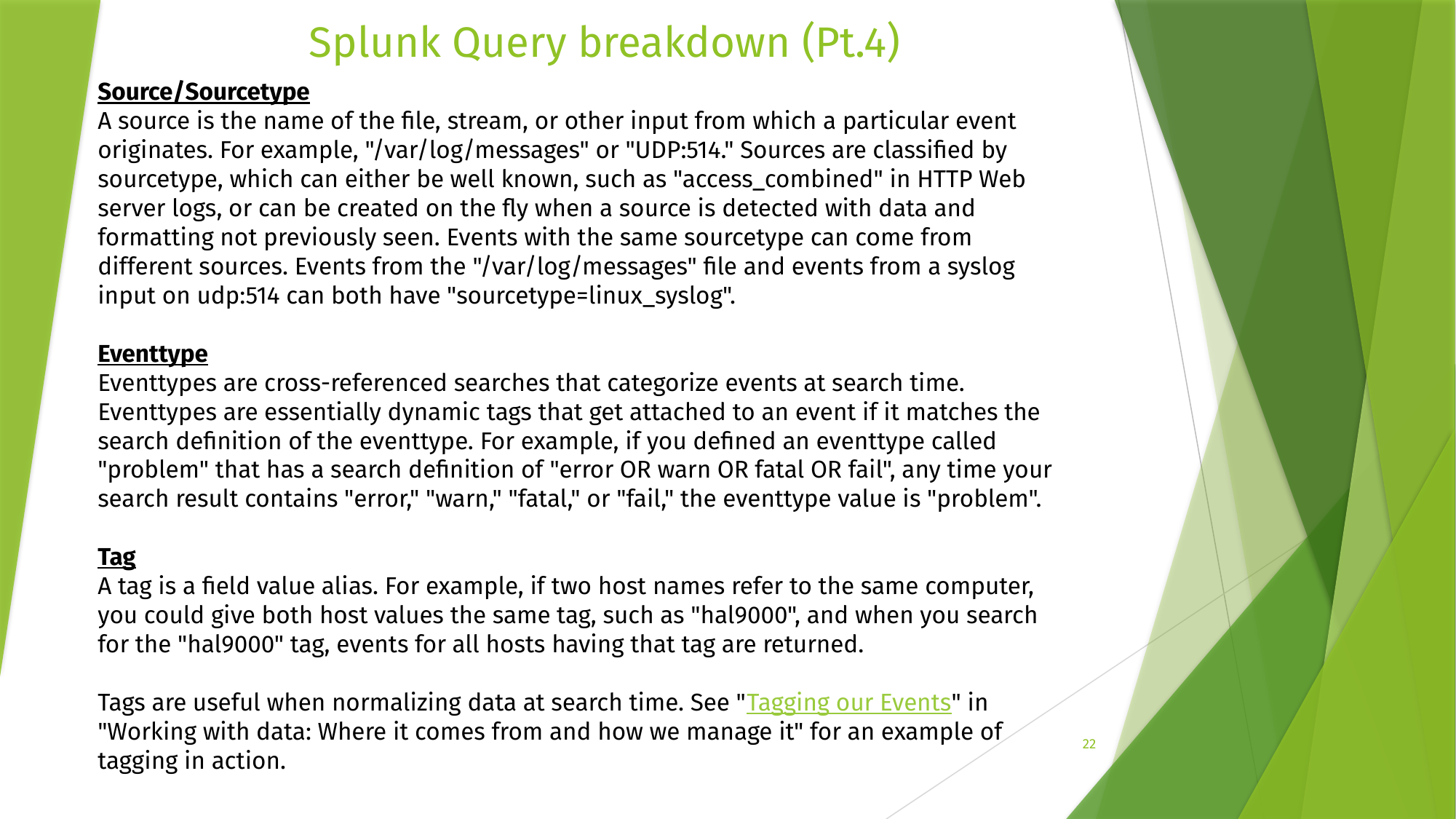

Splunk Query breakdown (Pt.4)
Source/Sourcetype
A source is the name of the file, stream, or other input from which a particular event originates. For example, "/var/log/messages" or "UDP:514." Sources are classified by sourcetype, which can either be well known, such as "access_combined" in HTTP Web server logs, or can be created on the fly when a source is detected with data and formatting not previously seen. Events with the same sourcetype can come from different sources. Events from the "/var/log/messages" file and events from a syslog input on udp:514 can both have "sourcetype=linux_syslog".

Eventtype
Eventtypes are cross-referenced searches that categorize events at search time. Eventtypes are essentially dynamic tags that get attached to an event if it matches the search definition of the eventtype. For example, if you defined an eventtype called "problem" that has a search definition of "error OR warn OR fatal OR fail", any time your search result contains "error," "warn," "fatal," or "fail," the eventtype value is "problem".

Tag
A tag is a field value alias. For example, if two host names refer to the same computer, you could give both host values the same tag, such as "hal9000", and when you search for the "hal9000" tag, events for all hosts having that tag are returned.

Tags are useful when normalizing data at search time. See "Tagging our Events" in "Working with data: Where it comes from and how we manage it" for an example of tagging in action.

22